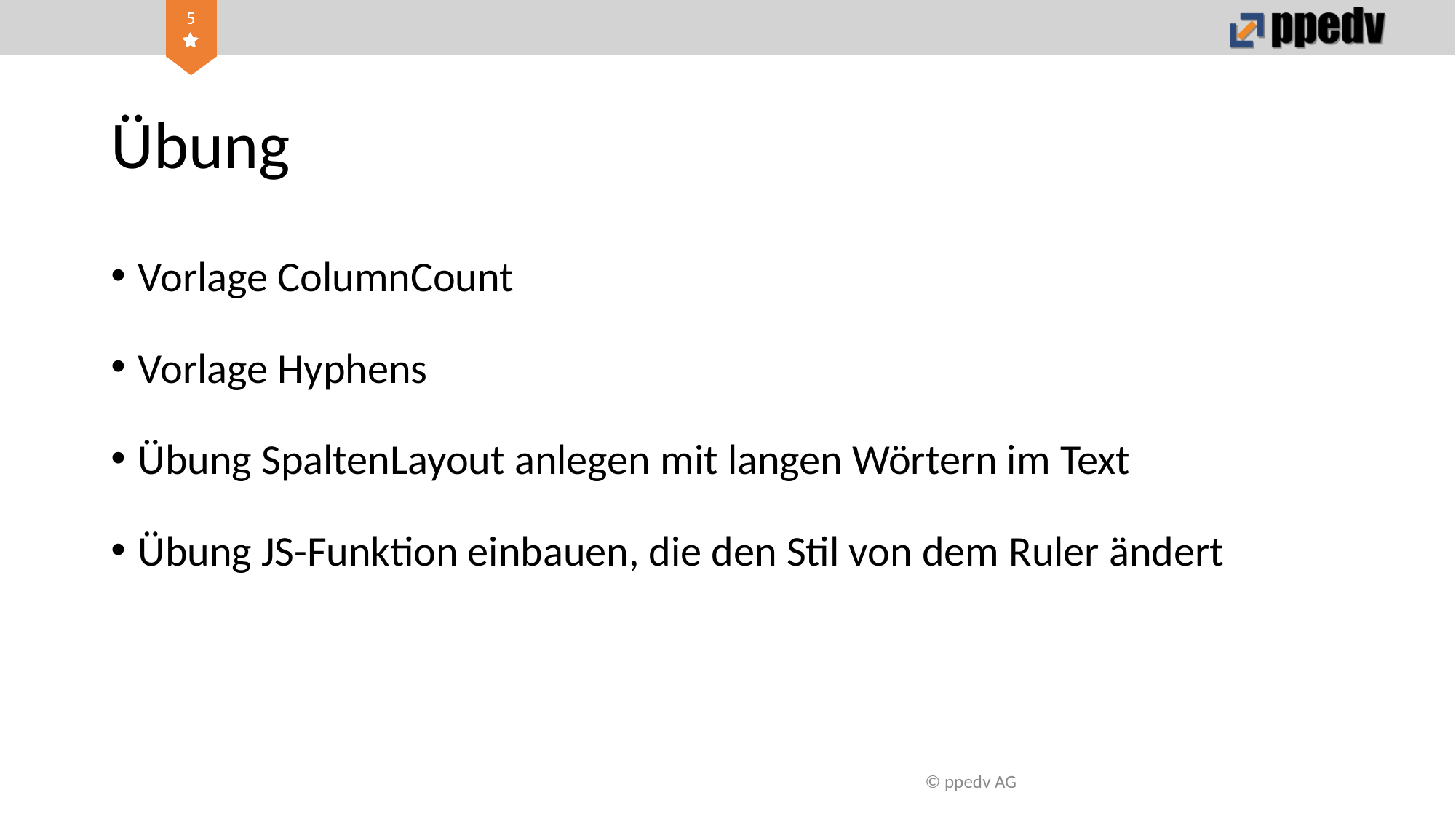

# Übung
Vorlage ColumnCount
Vorlage Hyphens
Übung SpaltenLayout anlegen mit langen Wörtern im Text
Übung JS-Funktion einbauen, die den Stil von dem Ruler ändert

© ppedv AG